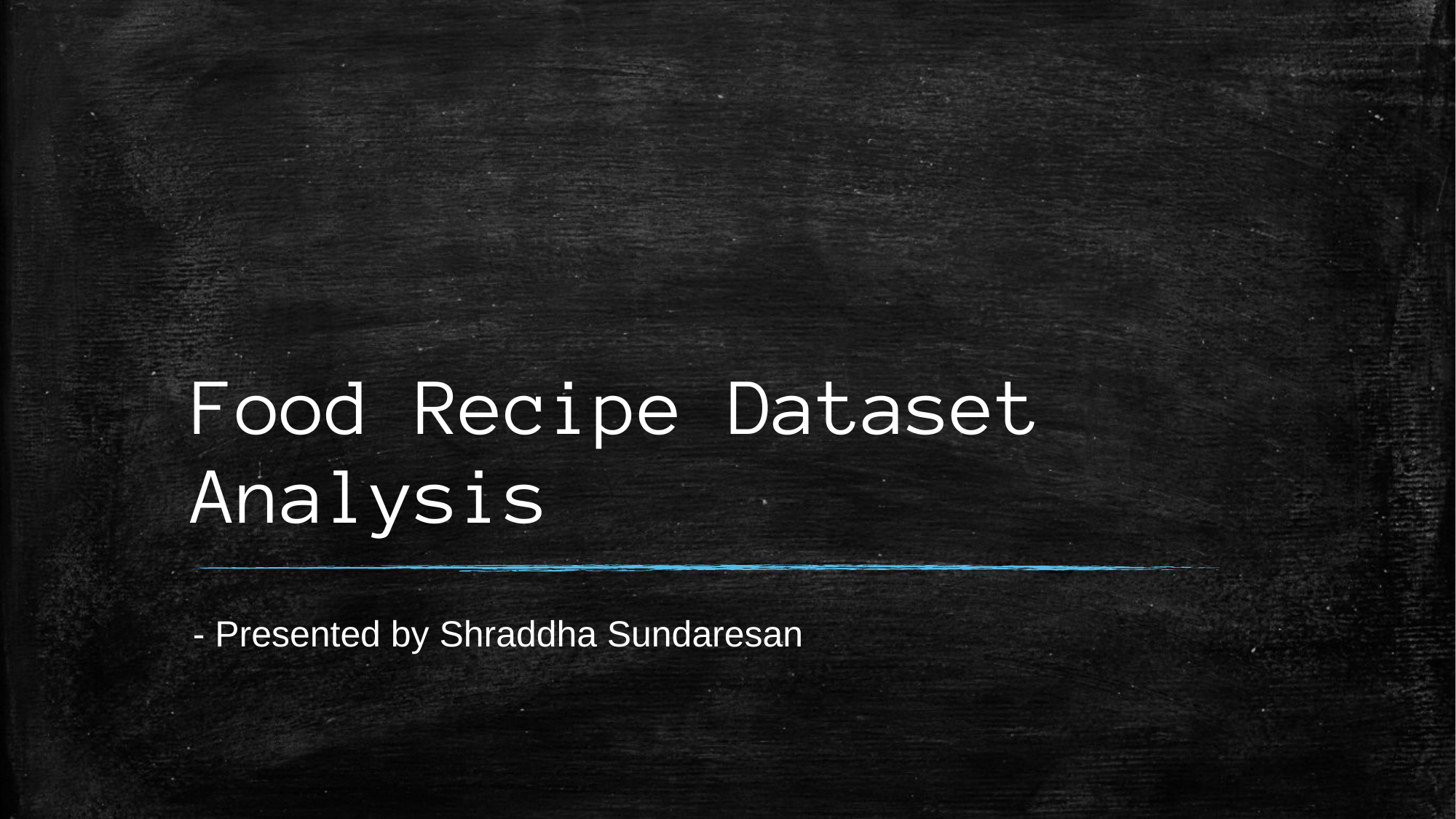

# Food Recipe Dataset Analysis
- Presented by Shraddha Sundaresan